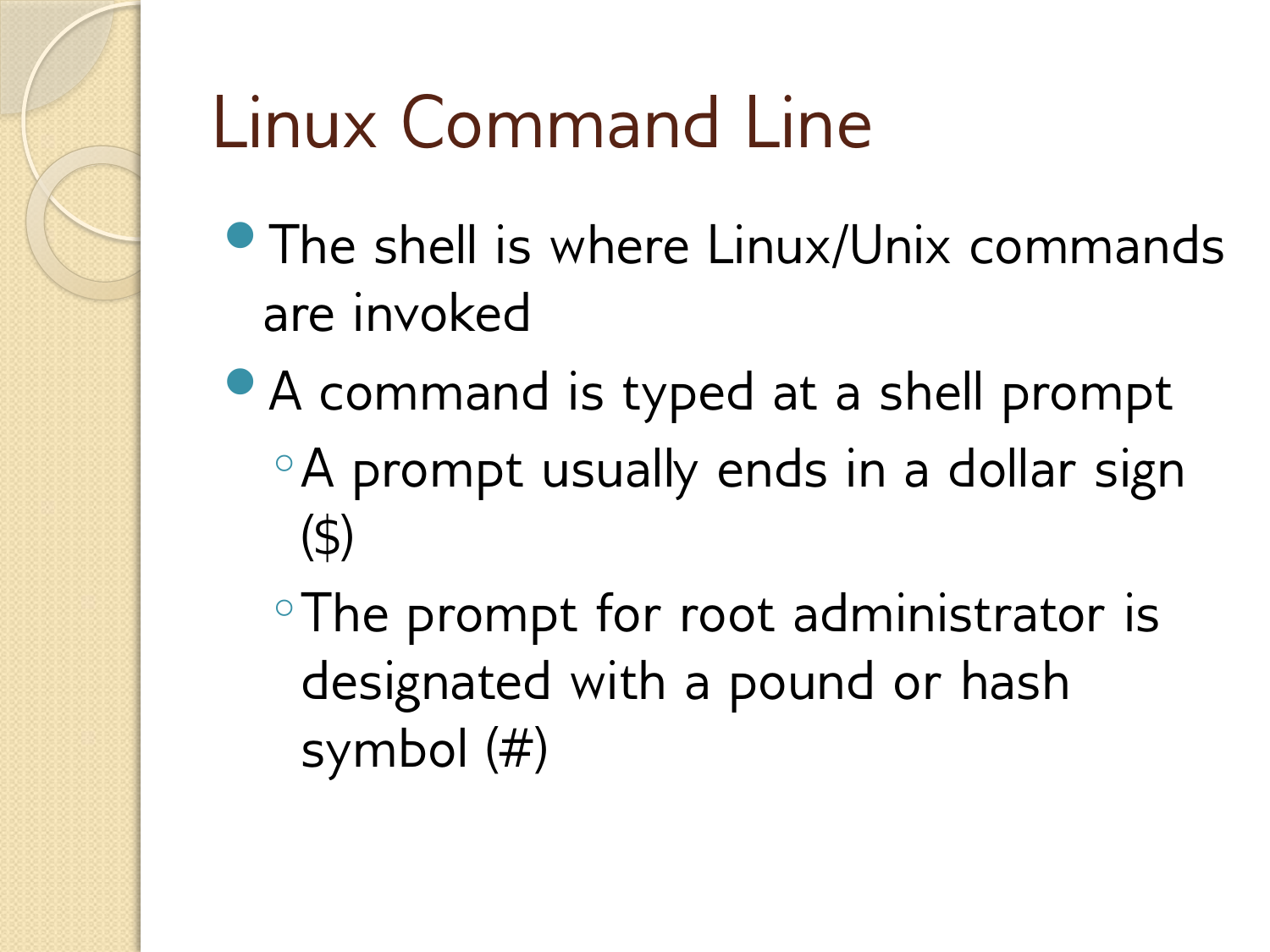

# Linux Command Line
The shell is where Linux/Unix commands are invoked
A command is typed at a shell prompt
A prompt usually ends in a dollar sign ($)
The prompt for root administrator is designated with a pound or hash symbol (#)